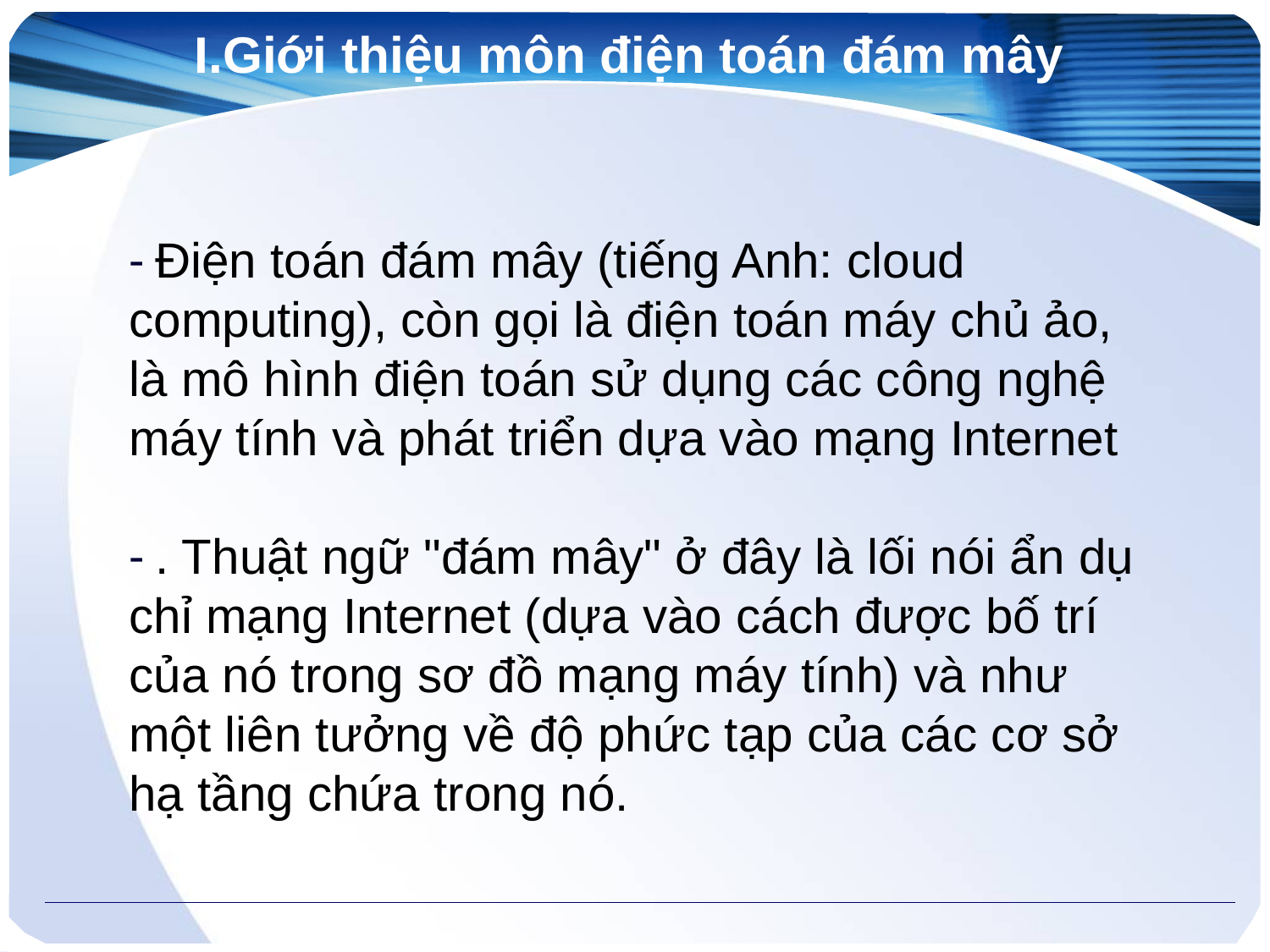

# I.Giới thiệu môn điện toán đám mây
- Điện toán đám mây (tiếng Anh: cloud computing), còn gọi là điện toán máy chủ ảo, là mô hình điện toán sử dụng các công nghệ máy tính và phát triển dựa vào mạng Internet
- . Thuật ngữ "đám mây" ở đây là lối nói ẩn dụ chỉ mạng Internet (dựa vào cách được bố trí của nó trong sơ đồ mạng máy tính) và như một liên tưởng về độ phức tạp của các cơ sở hạ tầng chứa trong nó.